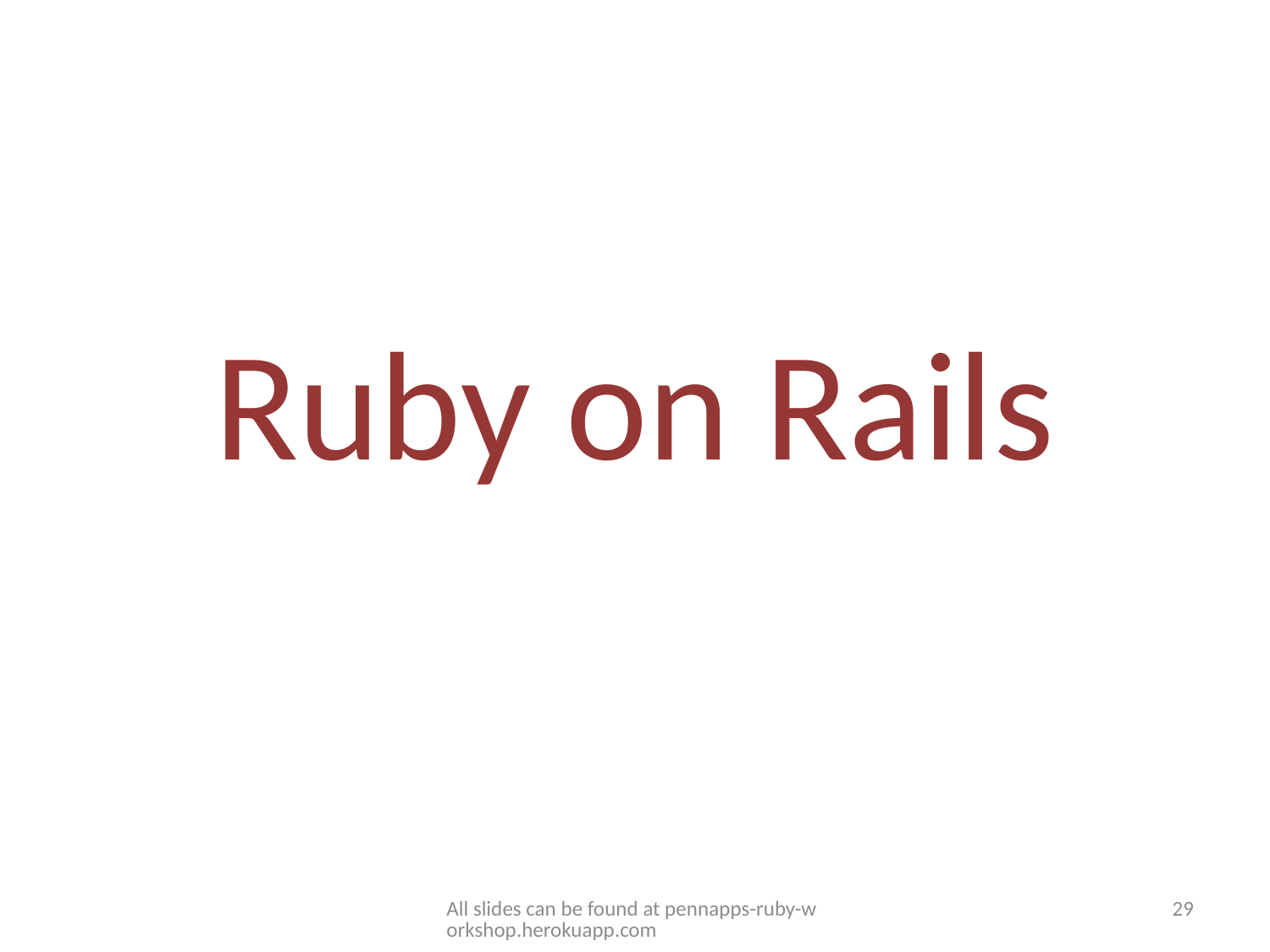

# Ruby on Rails
All slides can be found at pennapps-ruby-workshop.herokuapp.com
29